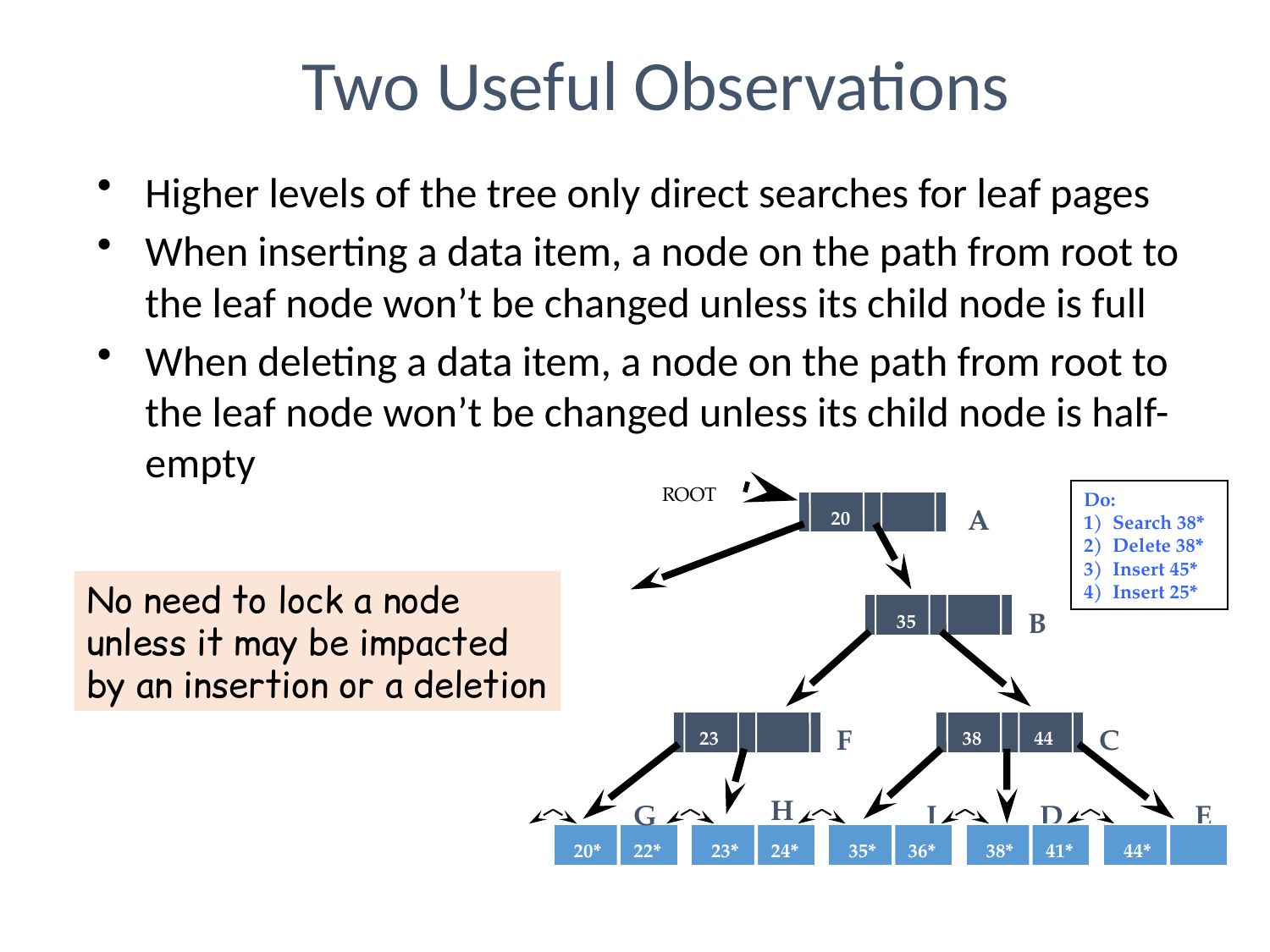

Two Useful Observations
Higher levels of the tree only direct searches for leaf pages
When inserting a data item, a node on the path from root to the leaf node won’t be changed unless its child node is full
When deleting a data item, a node on the path from root to the leaf node won’t be changed unless its child node is half-empty
ROOT
Do:
1)  Search 38*
2)  Delete 38*
3)  Insert 45*
4)  Insert 25*

A
20

B
35

F
C
23
38
44

H
G
I
D
E

20*
22*
23*
24*
35*
36*
38*
41*
44*
No need to lock a node unless it may be impacted by an insertion or a deletion